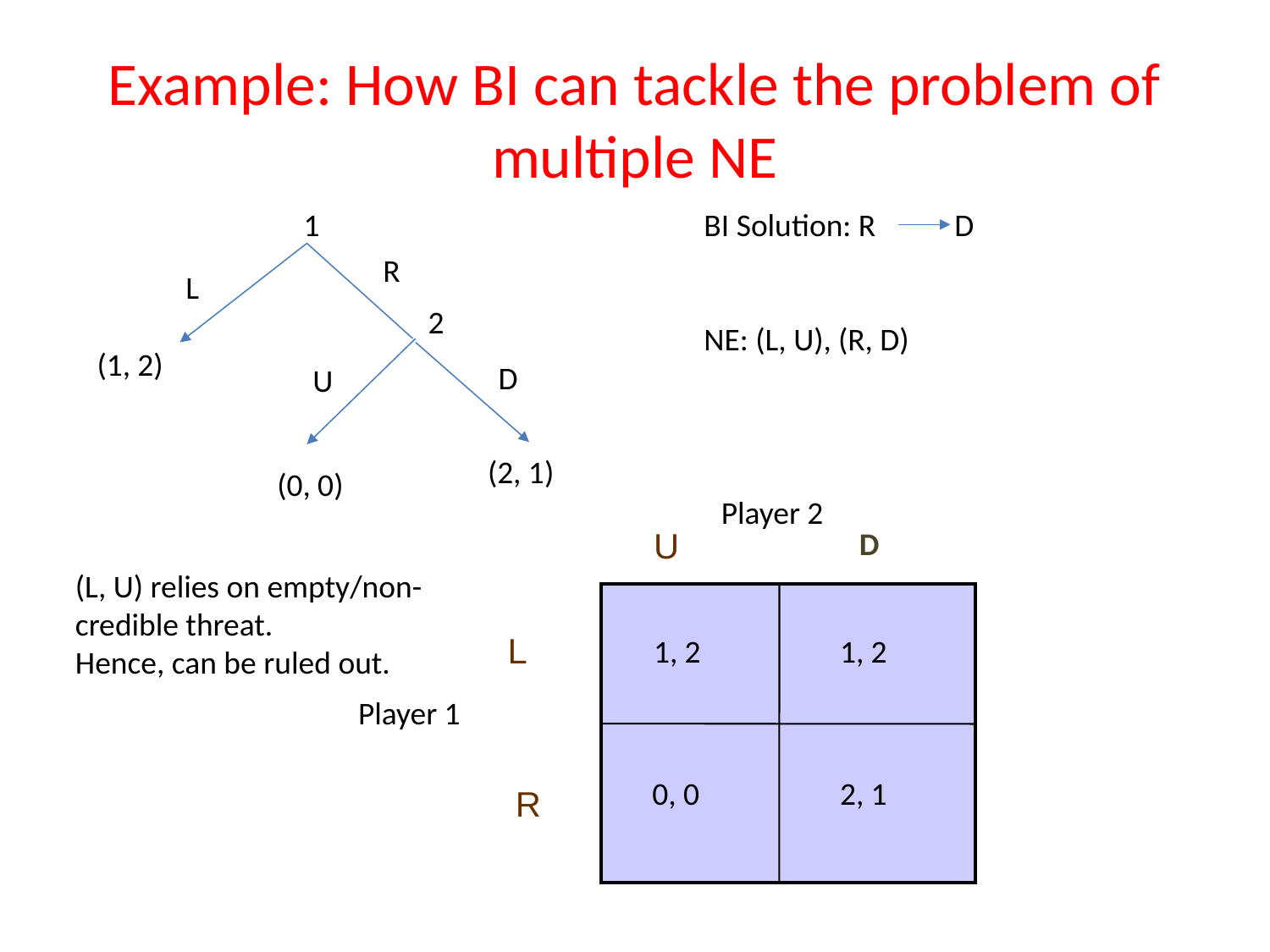

# Example: How BI can tackle the problem of multiple NE
1
BI Solution: R           D

NE: (L, U), (R, D)
R
L
2
(1, 2)
D
U
(2, 1)
(0, 0)
 Player 2
U
D
(L, U) relies on empty/non-credible threat.
Hence, can be ruled out.

L
1, 2
1, 2
 Player 1

0, 0
2, 1
R